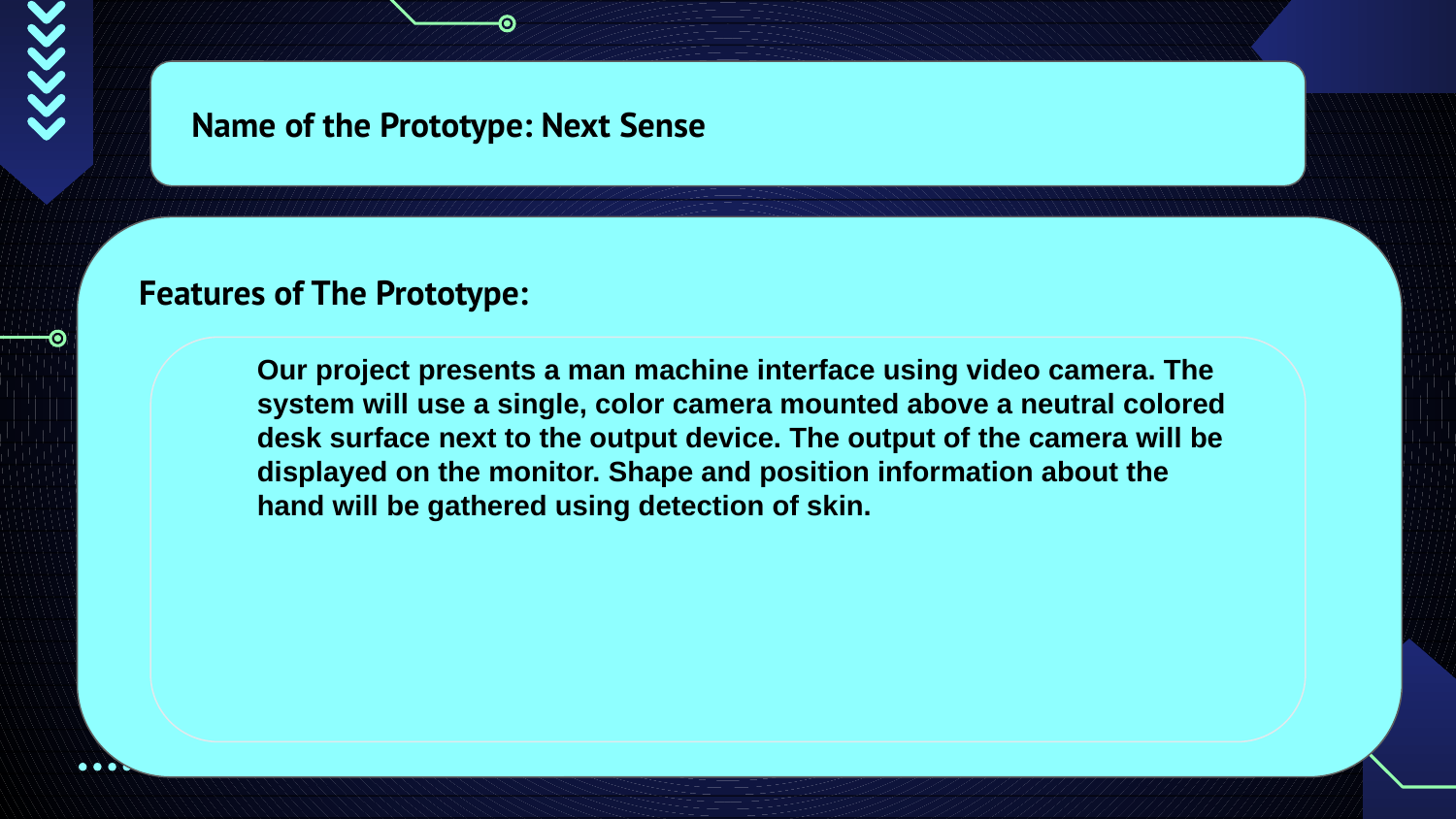

Name of the Prototype: Next Sense
#

 Features of The Prototype:

Our project presents a man machine interface using video camera. The system will use a single, color camera mounted above a neutral colored desk surface next to the output device. The output of the camera will be displayed on the monitor. Shape and position information about the hand will be gathered using detection of skin.